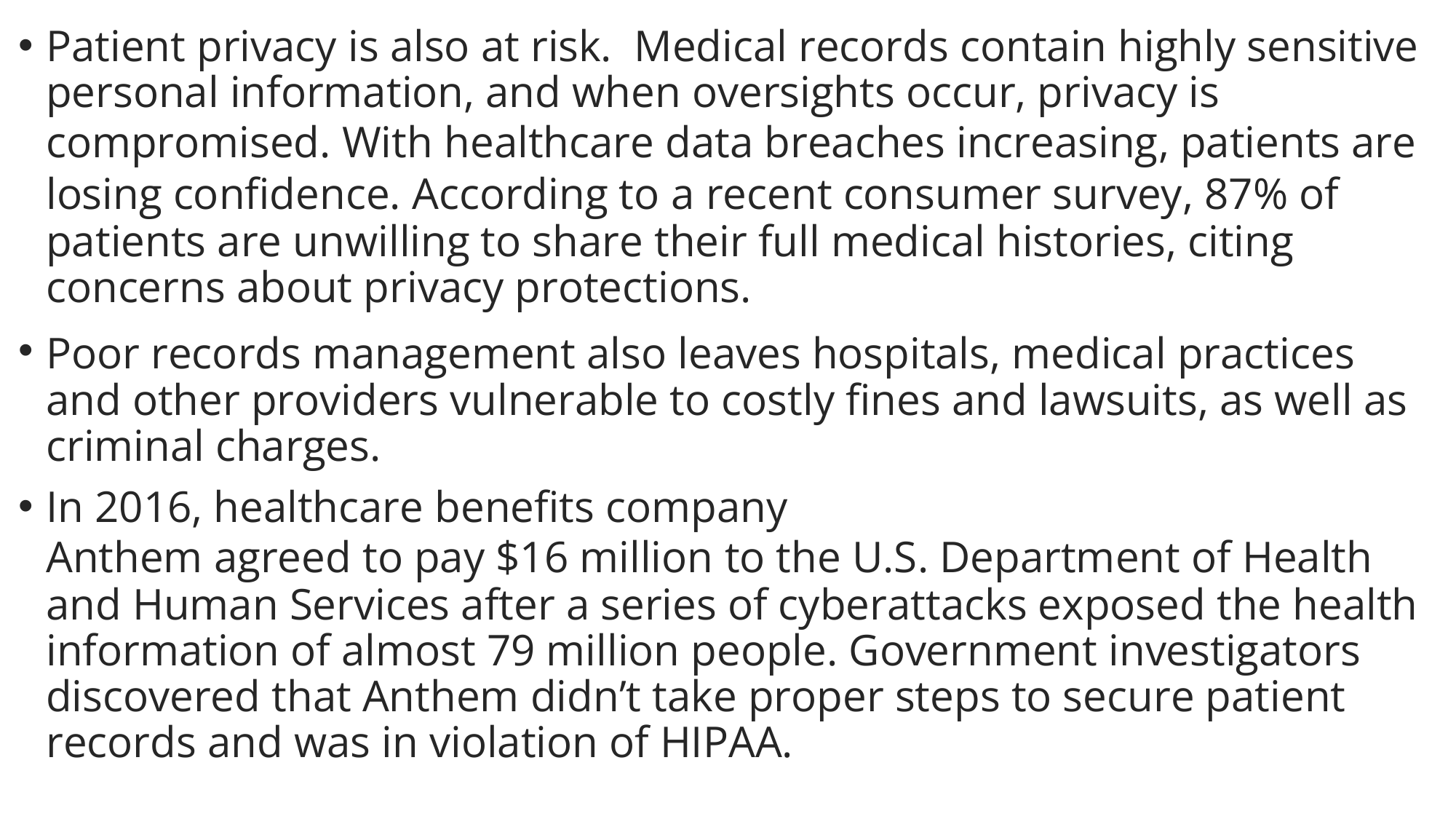

Patient privacy is also at risk.  Medical records contain highly sensitive personal information, and when oversights occur, privacy is compromised. With healthcare data breaches increasing, patients are losing confidence. According to a recent consumer survey, 87% of patients are unwilling to share their full medical histories, citing concerns about privacy protections.
Poor records management also leaves hospitals, medical practices and other providers vulnerable to costly fines and lawsuits, as well as criminal charges.
In 2016, healthcare benefits company Anthem agreed to pay $16 million to the U.S. Department of Health and Human Services after a series of cyberattacks exposed the health information of almost 79 million people. Government investigators discovered that Anthem didn’t take proper steps to secure patient records and was in violation of HIPAA.